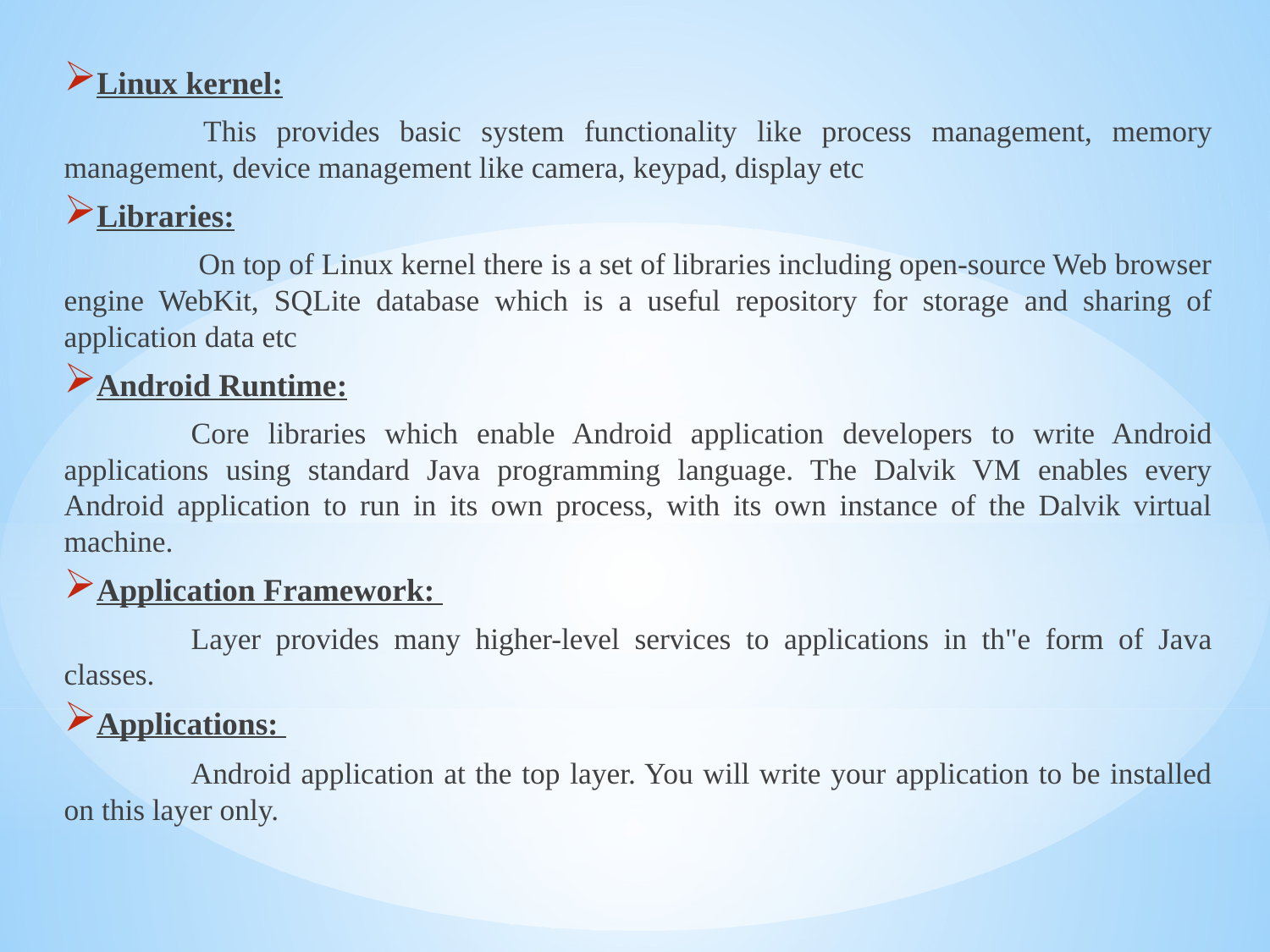

Linux kernel:
 	This provides basic system functionality like process management, memory management, device management like camera, keypad, display etc
Libraries:
	 On top of Linux kernel there is a set of libraries including open-source Web browser engine WebKit, SQLite database which is a useful repository for storage and sharing of application data etc
Android Runtime:
	Core libraries which enable Android application developers to write Android applications using standard Java programming language. The Dalvik VM enables every Android application to run in its own process, with its own instance of the Dalvik virtual machine.
Application Framework:
	Layer provides many higher-level services to applications in th"e form of Java classes.
Applications:
	Android application at the top layer. You will write your application to be installed on this layer only.